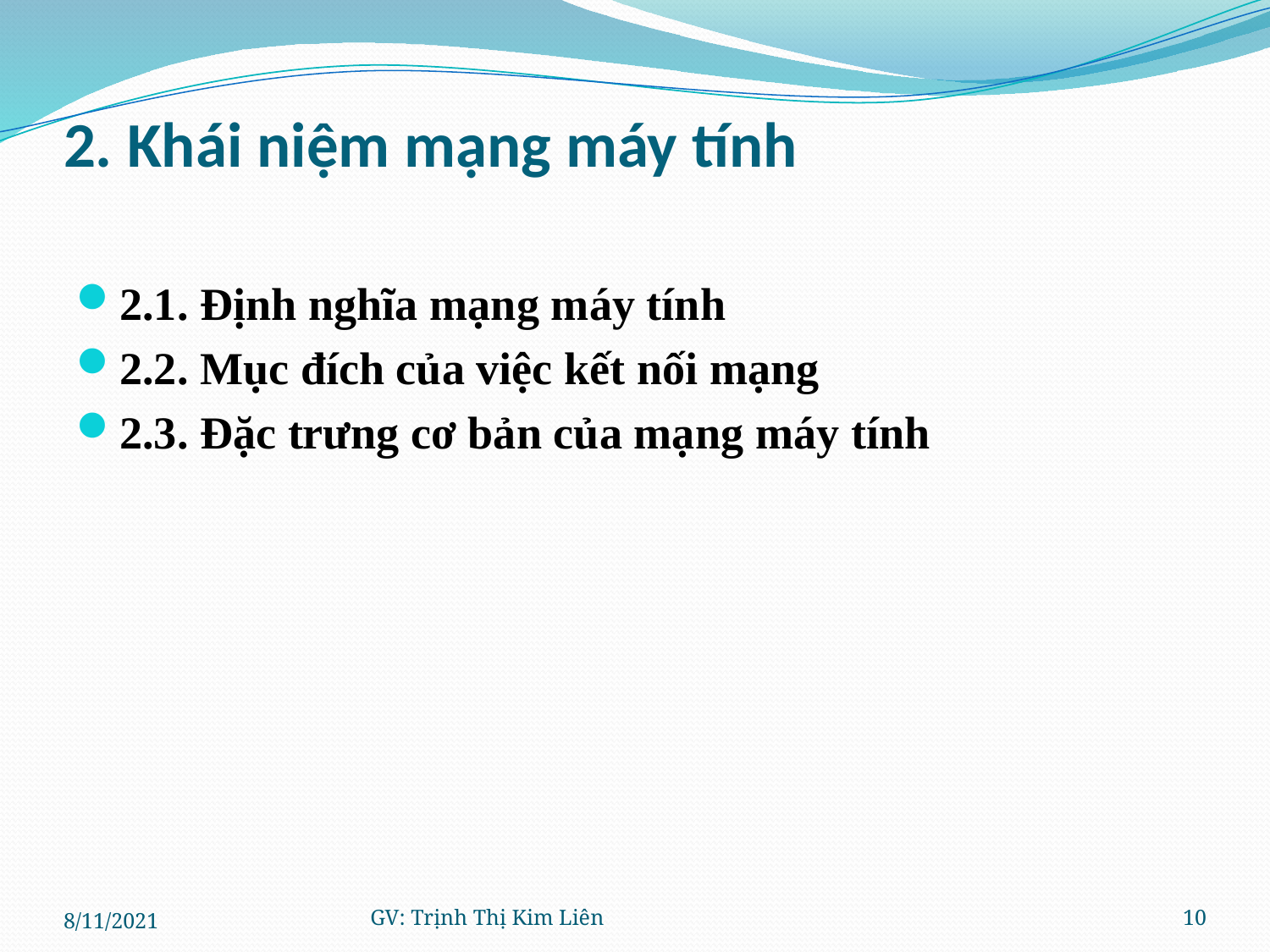

# 2. Khái niệm mạng máy tính
2.1. Định nghĩa mạng máy tính
2.2. Mục đích của việc kết nối mạng
2.3. Đặc trưng cơ bản của mạng máy tính

8/11/2021
GV: Trịnh Thị Kim Liên
10